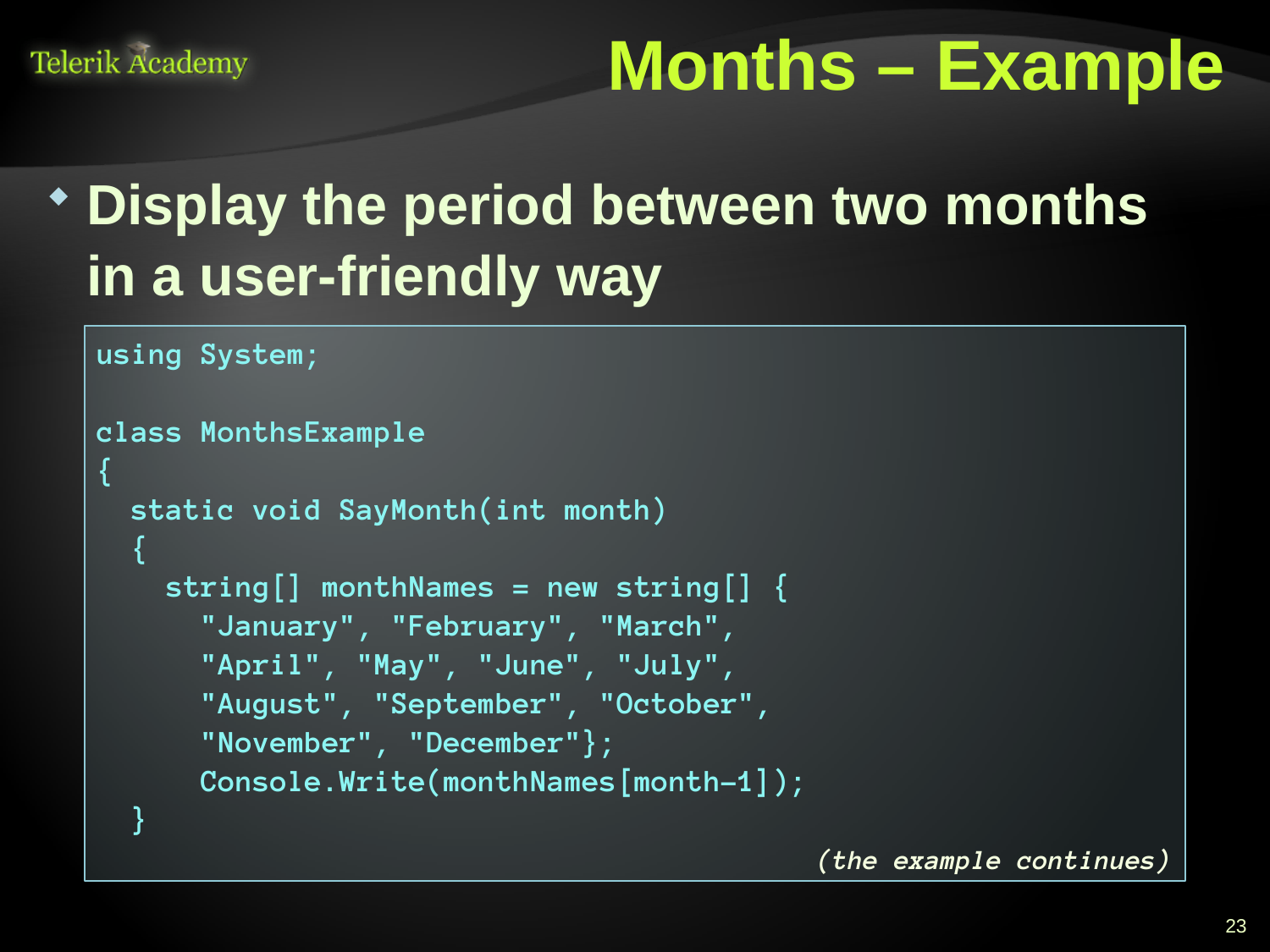

# Months – Example
Display the period between two months in a user-friendly way
using System;

class MonthsExample
{
  static void SayMonth(int month)
  {
    string[] monthNames = new string[] {
      "January", "February", "March",
      "April", "May", "June", "July",
      "August", "September", "October",
      "November", "December"};
      Console.Write(monthNames[month-1]);
  }
(the example continues)
23